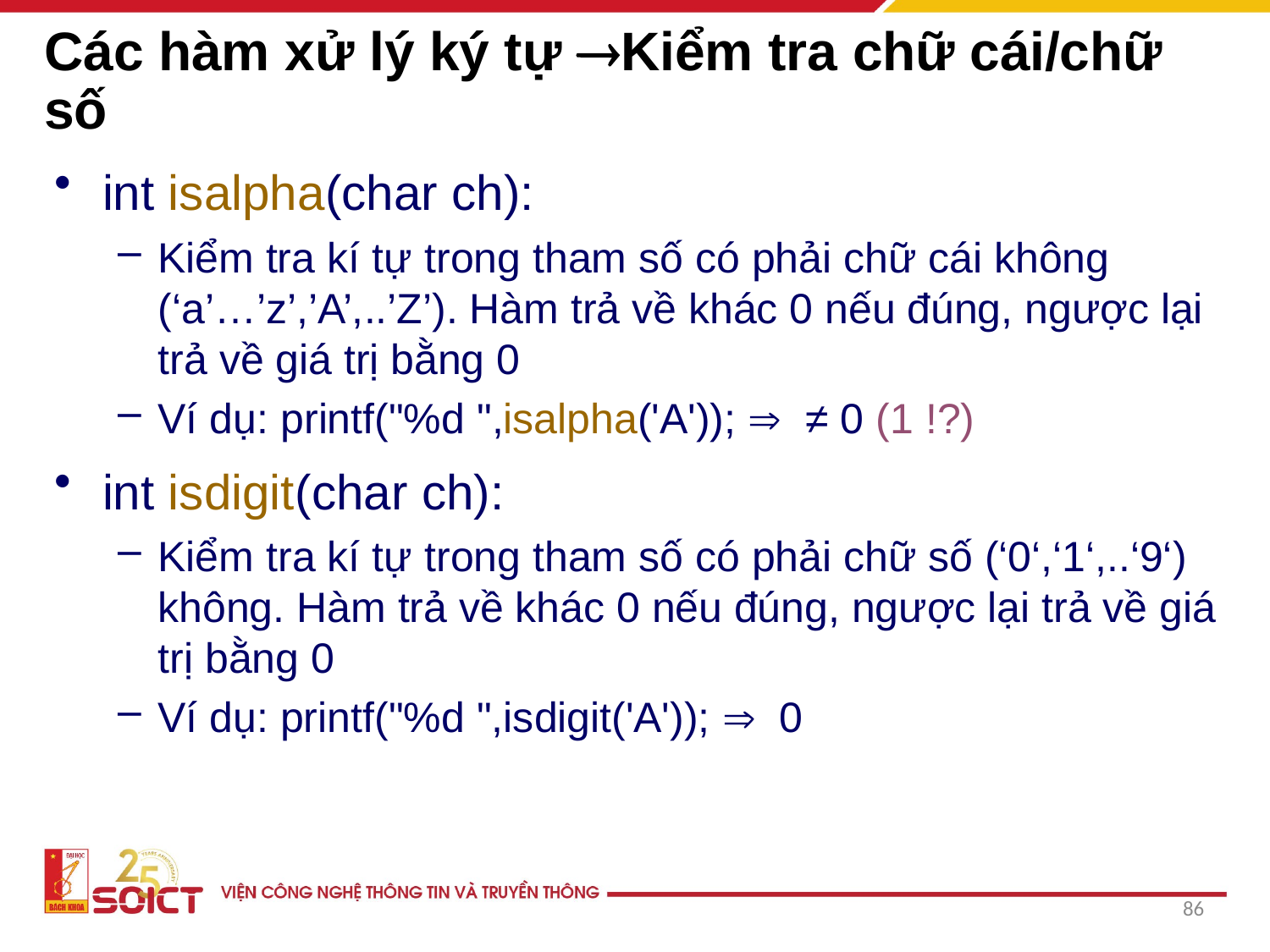

# Các hàm xử lý ký tự →Kiểm tra chữ cái/chữ số
int isalpha(char ch):
Kiểm tra kí tự trong tham số có phải chữ cái không (‘a’…’z’,’A’,..’Z’). Hàm trả về khác 0 nếu đúng, ngược lại trả về giá trị bằng 0
Ví dụ: printf("%d ",isalpha('A')); ⇒  ≠ 0 (1 !?)
int isdigit(char ch):
Kiểm tra kí tự trong tham số có phải chữ số (‘0‘,‘1‘,..‘9‘) không. Hàm trả về khác 0 nếu đúng, ngược lại trả về giá trị bằng 0
Ví dụ: printf("%d ",isdigit('A')); ⇒  0

86